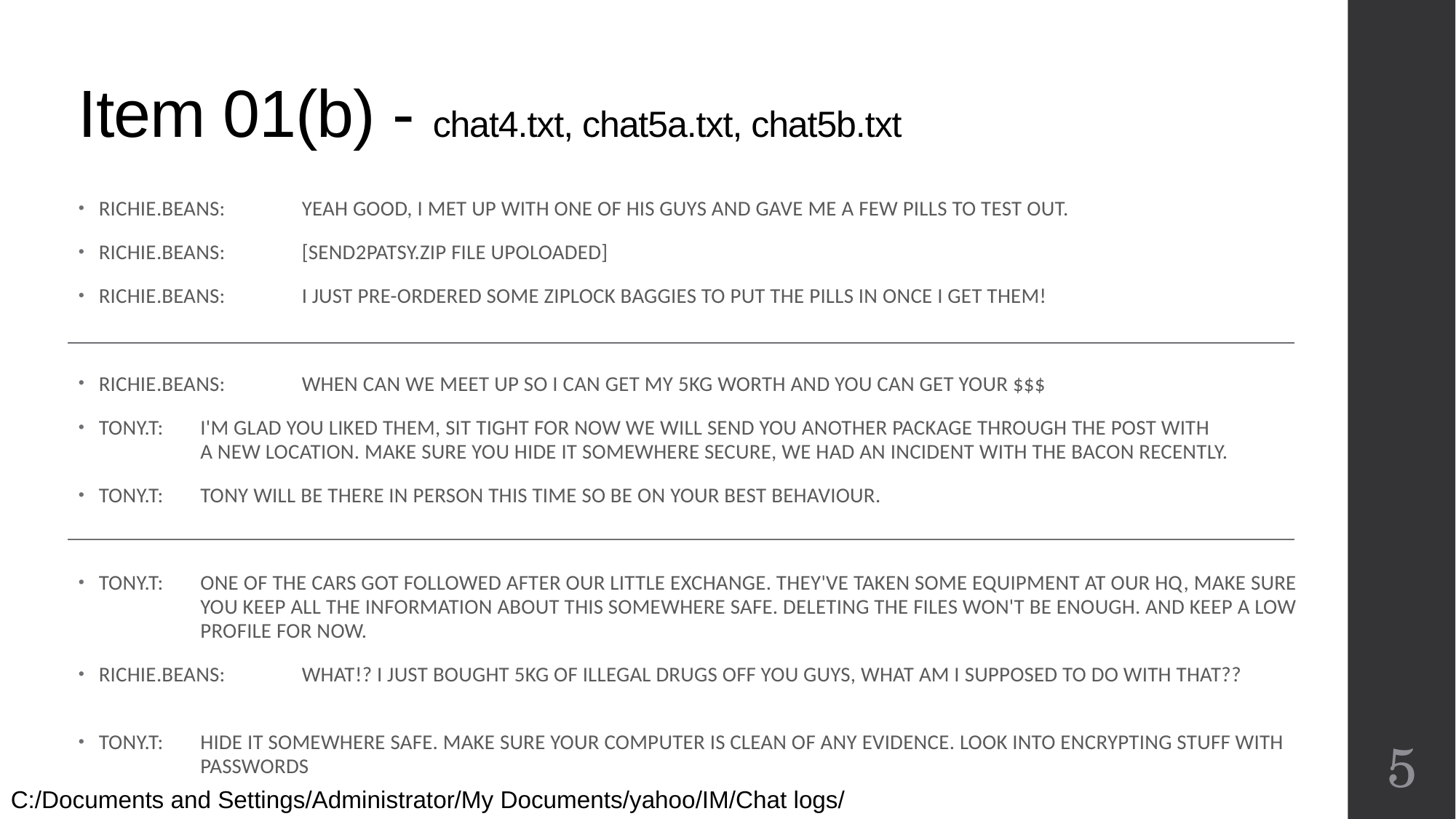

# Item 01(b) - chat4.txt, chat5a.txt, chat5b.txt
Richie.Beans: 	Yeah good, I met up with one of his guys and gave me a few pills to test out.
Richie.Beans: 	[send2patsy.Zip file upoloaded]
Richie.Beans: 	I just pre-ordered some ziplock baggies to put the pills in once i get them!

Richie.Beans: 	When can we meet up so i can get my 5KG worth and you can get your $$$
Tony.T: 		I'm glad you liked them, sit tight for now we will send you another package through the post with 			a new location. Make sure you hide it somewhere secure, we had an incident with the bacon recently.
Tony.T: 		Tony will be there in person this time so be on your best behaviour.

Tony.T: 		One of the cars got followed after our little exchange. They've taken some equipment at our HQ, make sure 		you keep all the information about this somewhere safe. Deleting the files won't be enough. and keep a low 			profile for now.
Richie.Beans: 	What!? I just bought 5KG of illegal drugs off you guys, what am i supposed to do with that??
Tony.T: 		Hide it somewhere safe. Make sure your computer is clean of any evidence. Look into encrypting stuff with 			passwords

5
C:/Documents and Settings/Administrator/My Documents/yahoo/IM/Chat logs/